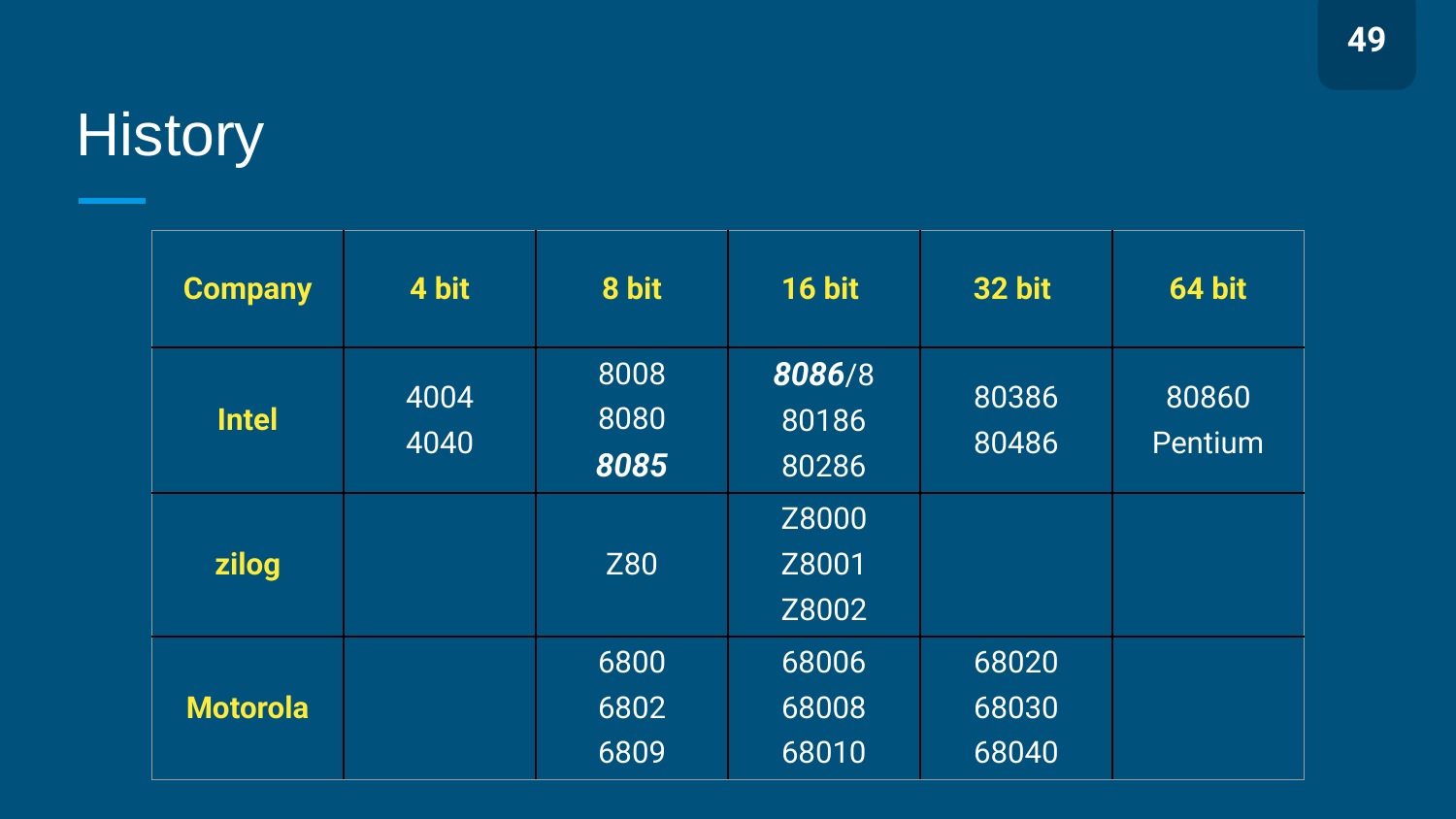

49
# History
| Company | 4 bit | 8 bit | 16 bit | 32 bit | 64 bit |
| --- | --- | --- | --- | --- | --- |
| Intel | 4004 4040 | 8008 8080 8085 | 8086/8 80186 80286 | 80386 80486 | 80860 Pentium |
| zilog |  | Z80 | Z8000 Z8001 Z8002 |  |  |
| Motorola |  | 6800 6802 6809 | 68006 68008 68010 | 68020 68030 68040 |  |